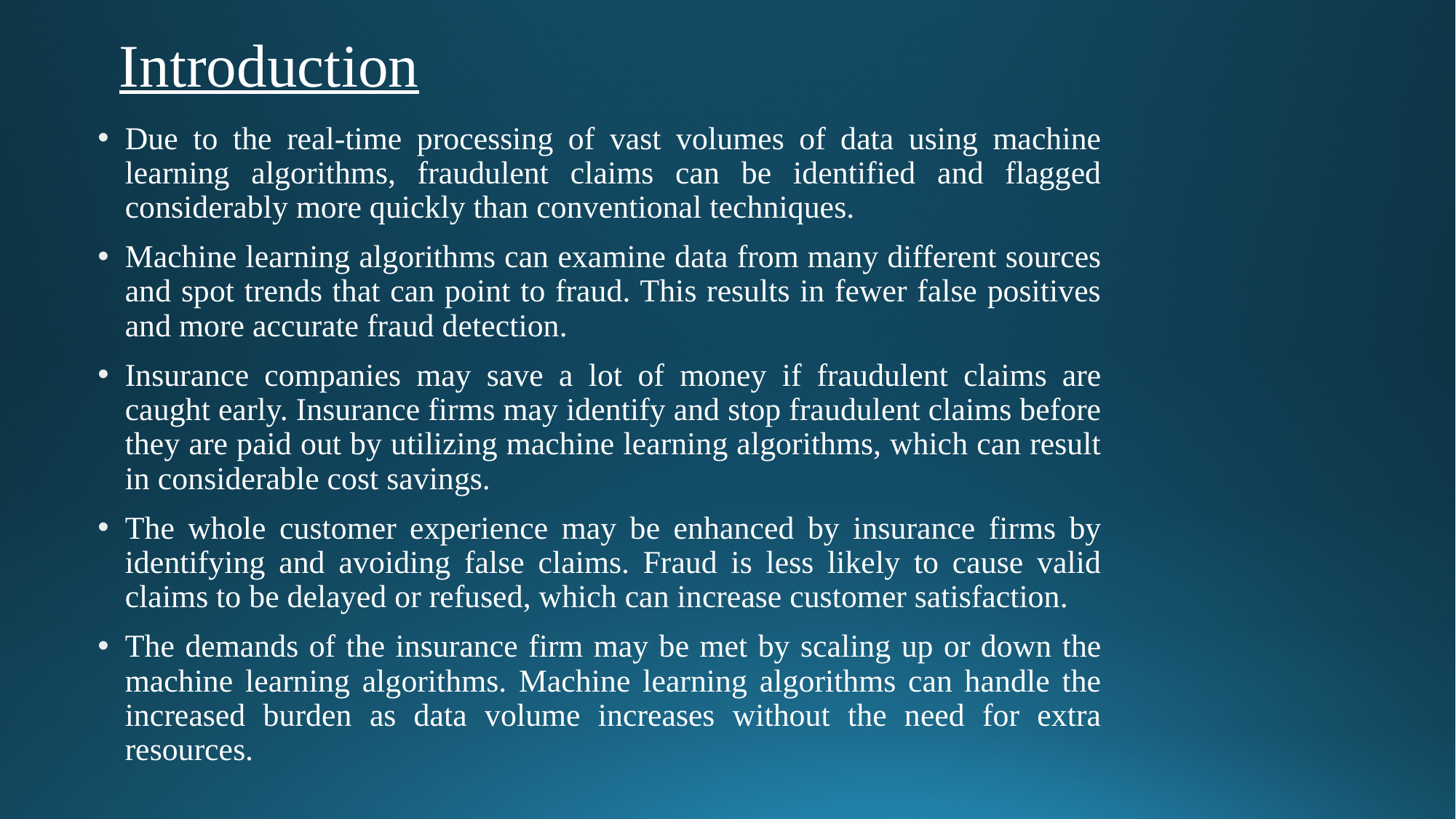

# Introduction
Due to the real-time processing of vast volumes of data using machine learning algorithms, fraudulent claims can be identified and flagged considerably more quickly than conventional techniques.
Machine learning algorithms can examine data from many different sources and spot trends that can point to fraud. This results in fewer false positives and more accurate fraud detection.
Insurance companies may save a lot of money if fraudulent claims are caught early. Insurance firms may identify and stop fraudulent claims before they are paid out by utilizing machine learning algorithms, which can result in considerable cost savings.
The whole customer experience may be enhanced by insurance firms by identifying and avoiding false claims. Fraud is less likely to cause valid claims to be delayed or refused, which can increase customer satisfaction.
The demands of the insurance firm may be met by scaling up or down the machine learning algorithms. Machine learning algorithms can handle the increased burden as data volume increases without the need for extra resources.